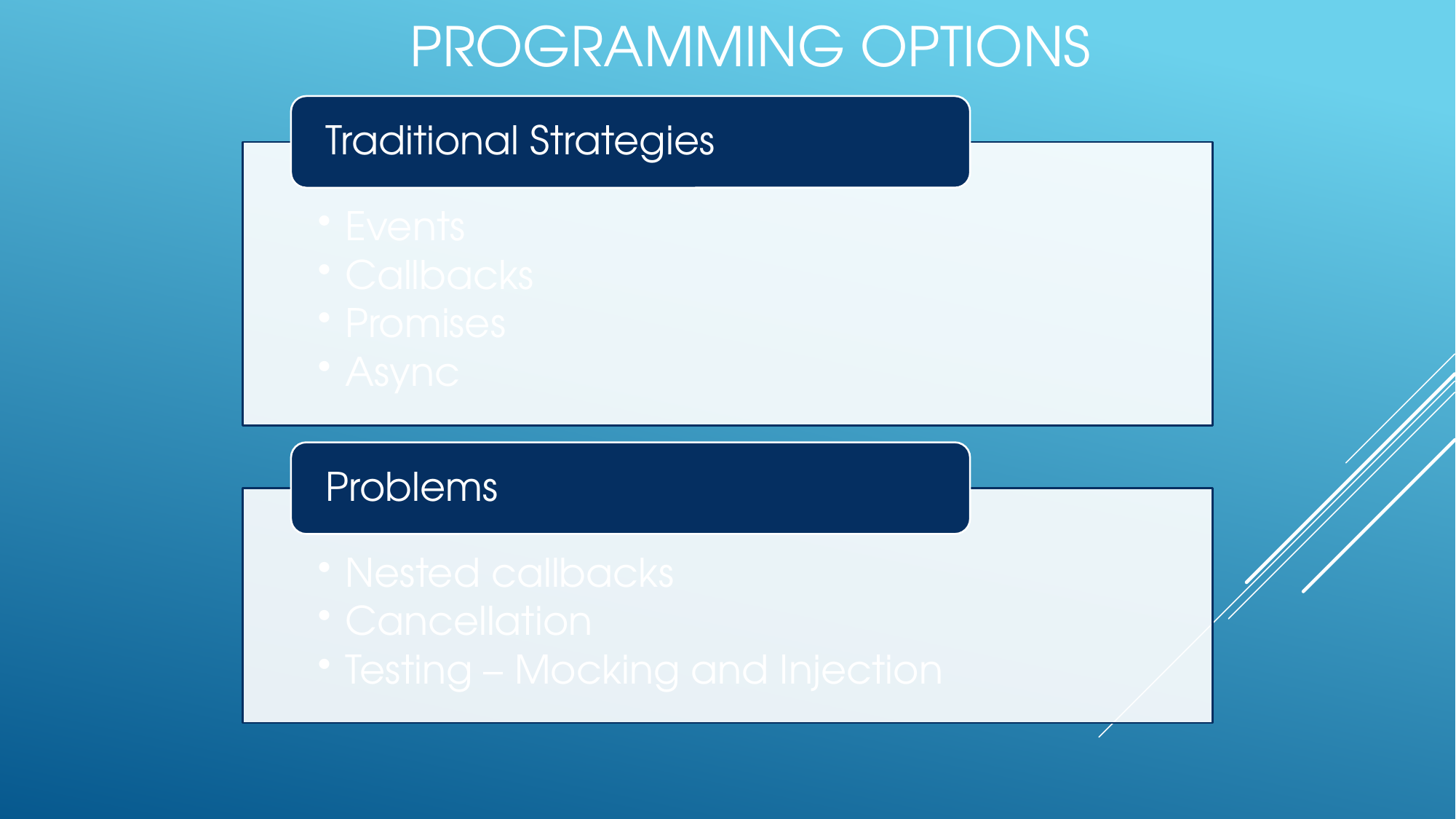

# Programming options

Events
Callbacks
Promises
Async
Traditional Strategies
Nested callbacks
Cancellation
Testing – Mocking and Injection
Problems